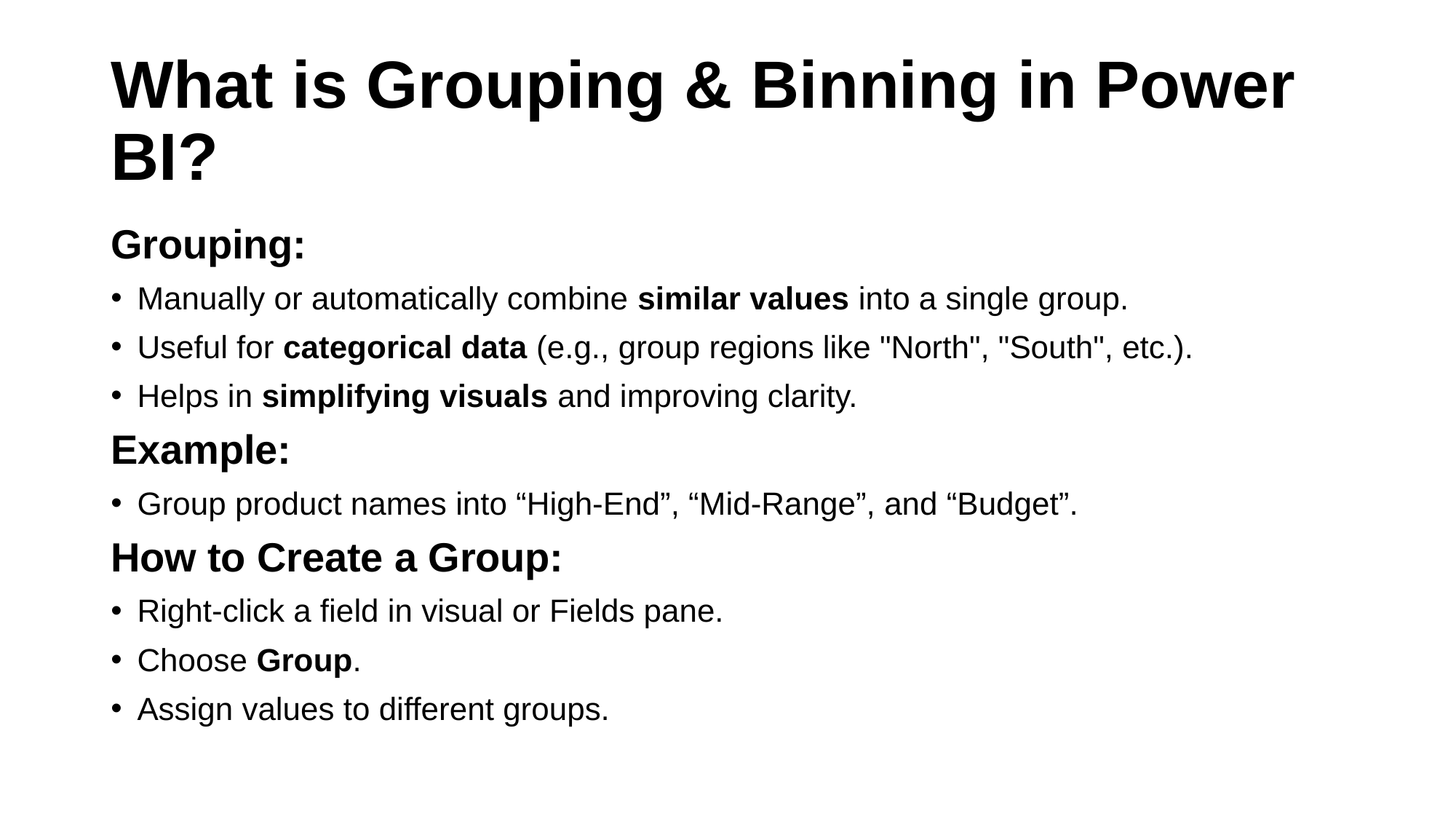

# What is Grouping & Binning in Power BI?
Grouping:
Manually or automatically combine similar values into a single group.
Useful for categorical data (e.g., group regions like "North", "South", etc.).
Helps in simplifying visuals and improving clarity.
Example:
Group product names into “High-End”, “Mid-Range”, and “Budget”.
How to Create a Group:
Right-click a field in visual or Fields pane.
Choose Group.
Assign values to different groups.